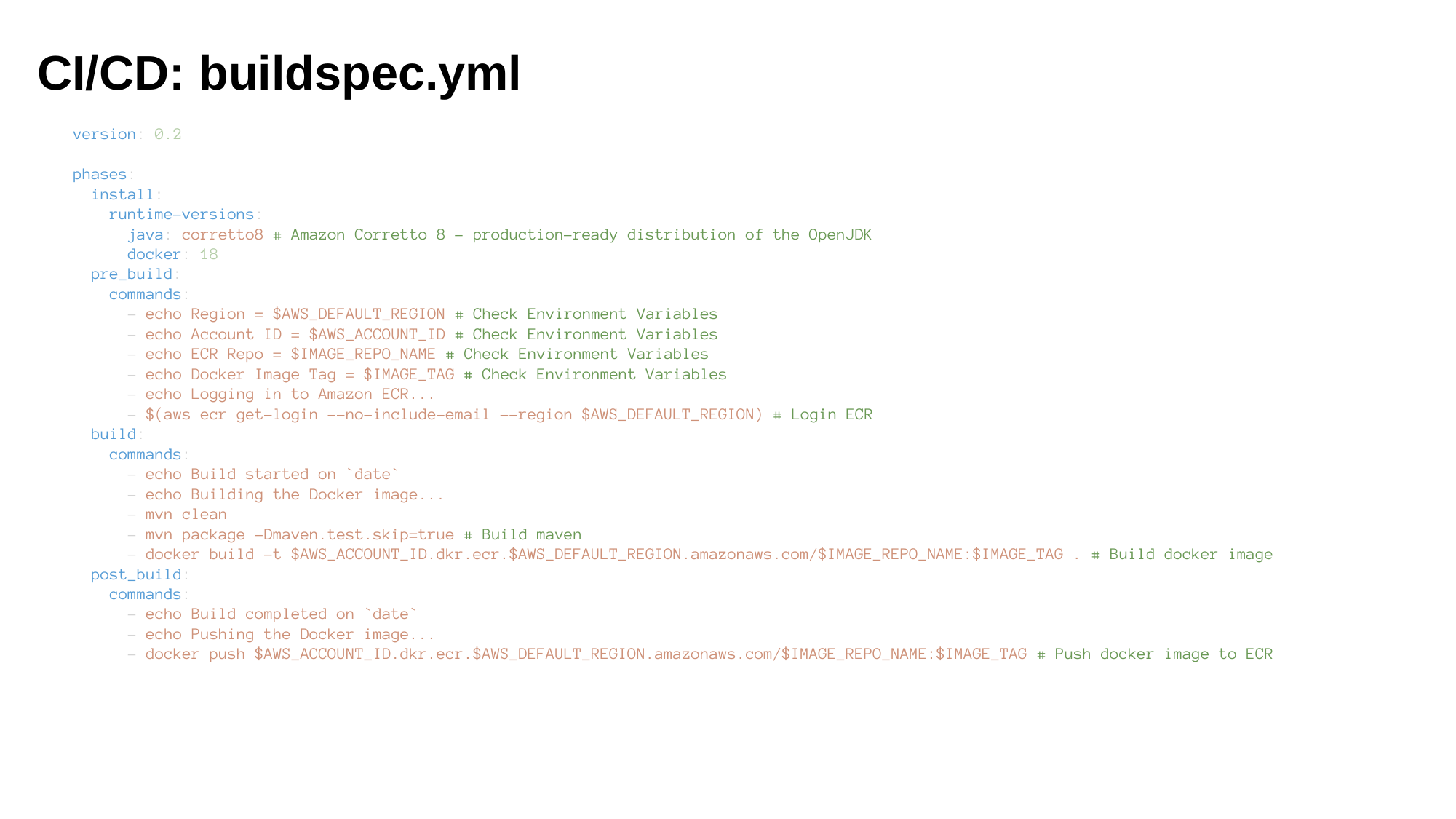

CI/CD: buildspec.yml
version: 0.2
phases:
  install:
    runtime-versions:
      java: corretto8 # Amazon Corretto 8 - production-ready distribution of the OpenJDK
      docker: 18
  pre_build:
    commands:
      - echo Region = $AWS_DEFAULT_REGION # Check Environment Variables
      - echo Account ID = $AWS_ACCOUNT_ID # Check Environment Variables
      - echo ECR Repo = $IMAGE_REPO_NAME # Check Environment Variables
      - echo Docker Image Tag = $IMAGE_TAG # Check Environment Variables
      - echo Logging in to Amazon ECR...
      - $(aws ecr get-login --no-include-email --region $AWS_DEFAULT_REGION) # Login ECR
  build:
    commands:
      - echo Build started on `date`
      - echo Building the Docker image...
      - mvn clean
      - mvn package -Dmaven.test.skip=true # Build maven
      - docker build -t $AWS_ACCOUNT_ID.dkr.ecr.$AWS_DEFAULT_REGION.amazonaws.com/$IMAGE_REPO_NAME:$IMAGE_TAG . # Build docker image
  post_build:
    commands:
      - echo Build completed on `date`
      - echo Pushing the Docker image...
      - docker push $AWS_ACCOUNT_ID.dkr.ecr.$AWS_DEFAULT_REGION.amazonaws.com/$IMAGE_REPO_NAME:$IMAGE_TAG # Push docker image to ECR